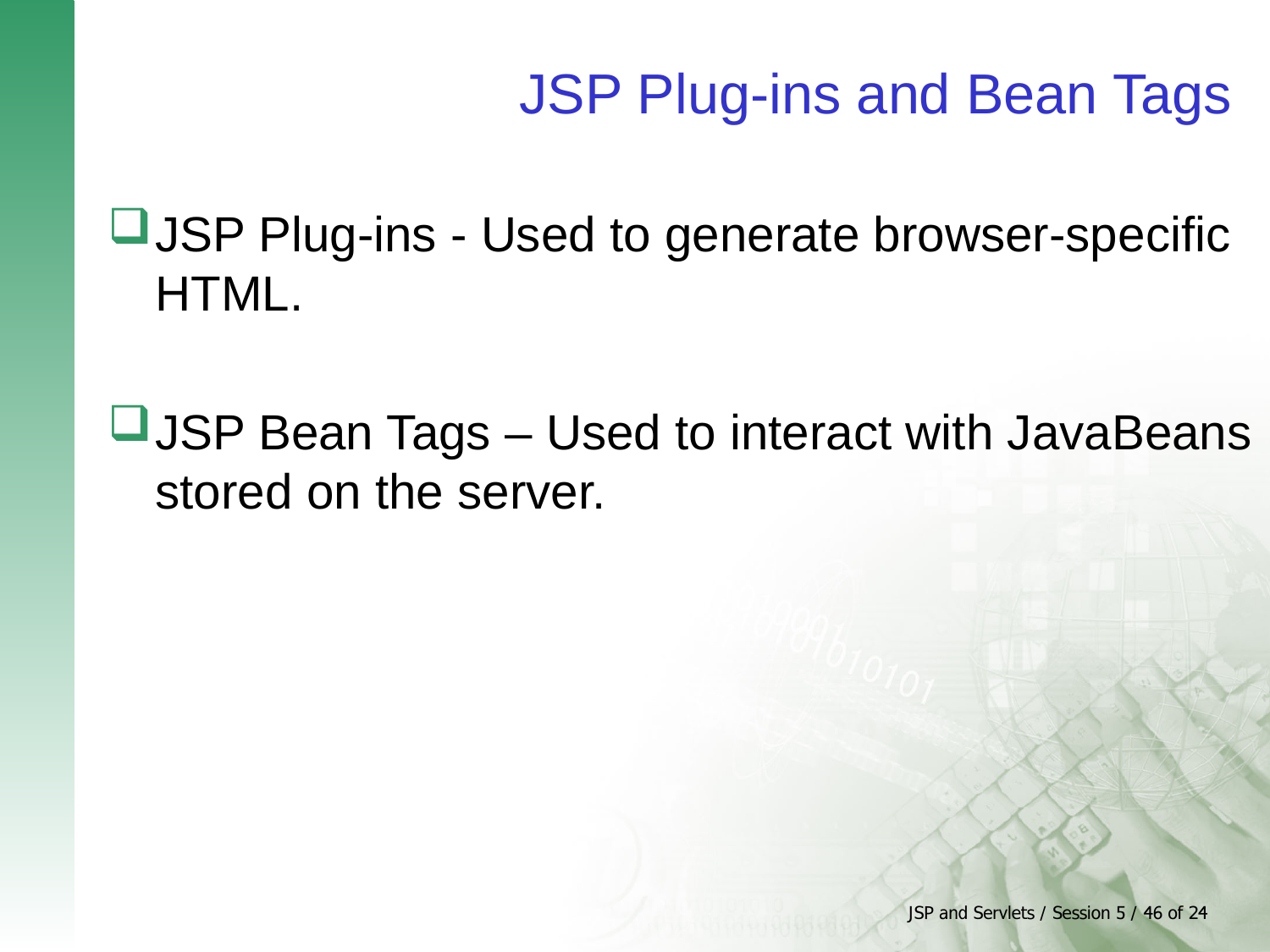

# JSP Plug-ins and Bean Tags
JSP Plug-ins - Used to generate browser-specific HTML.

JSP Bean Tags – Used to interact with JavaBeans stored on the server.